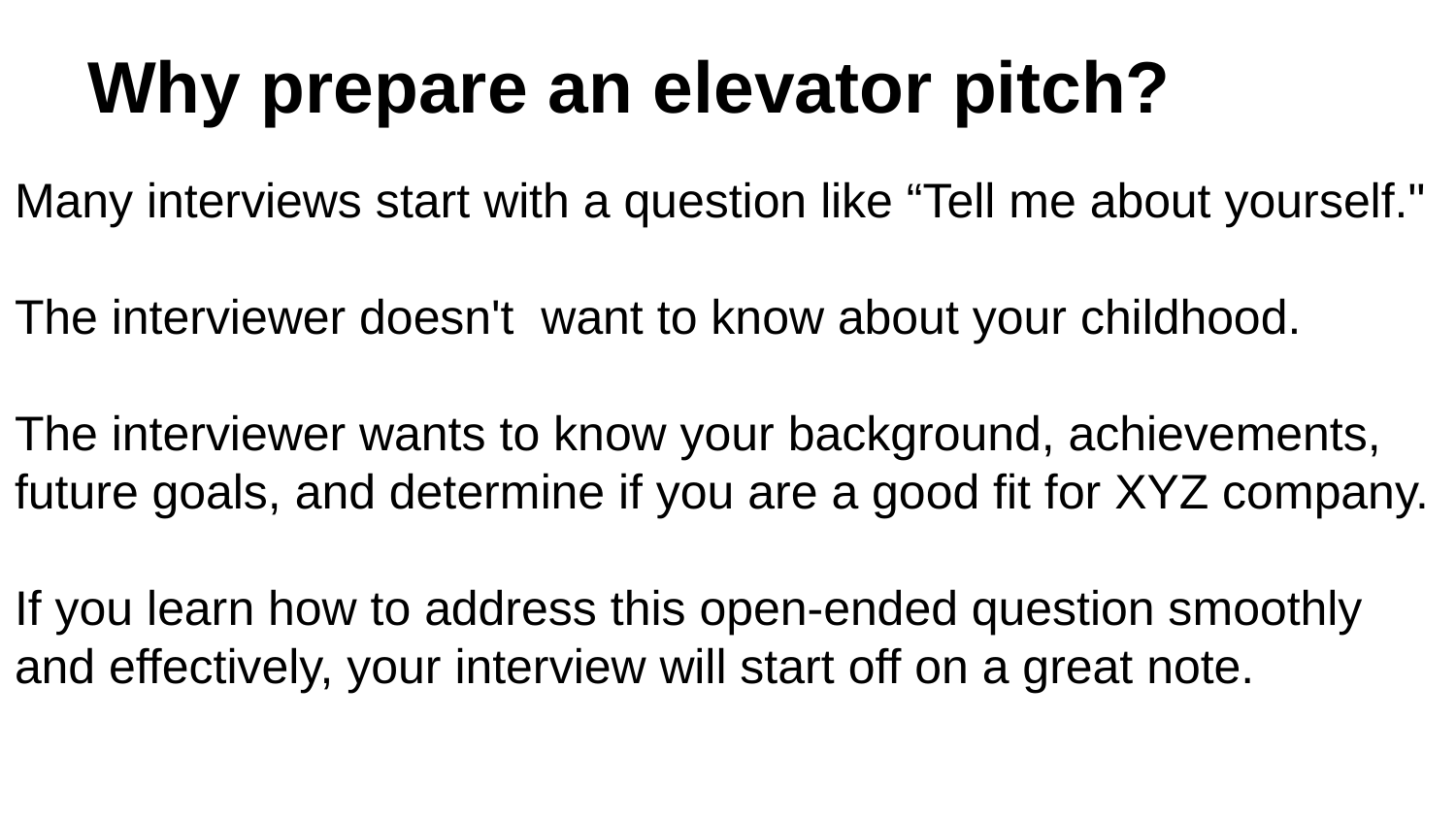

# Why prepare an elevator pitch?
Many interviews start with a question like “Tell me about yourself."

The interviewer doesn't  want to know about your childhood.

The interviewer wants to know your background, achievements, future goals, and determine if you are a good fit for XYZ company.

If you learn how to address this open-ended question smoothly and effectively, your interview will start off on a great note.